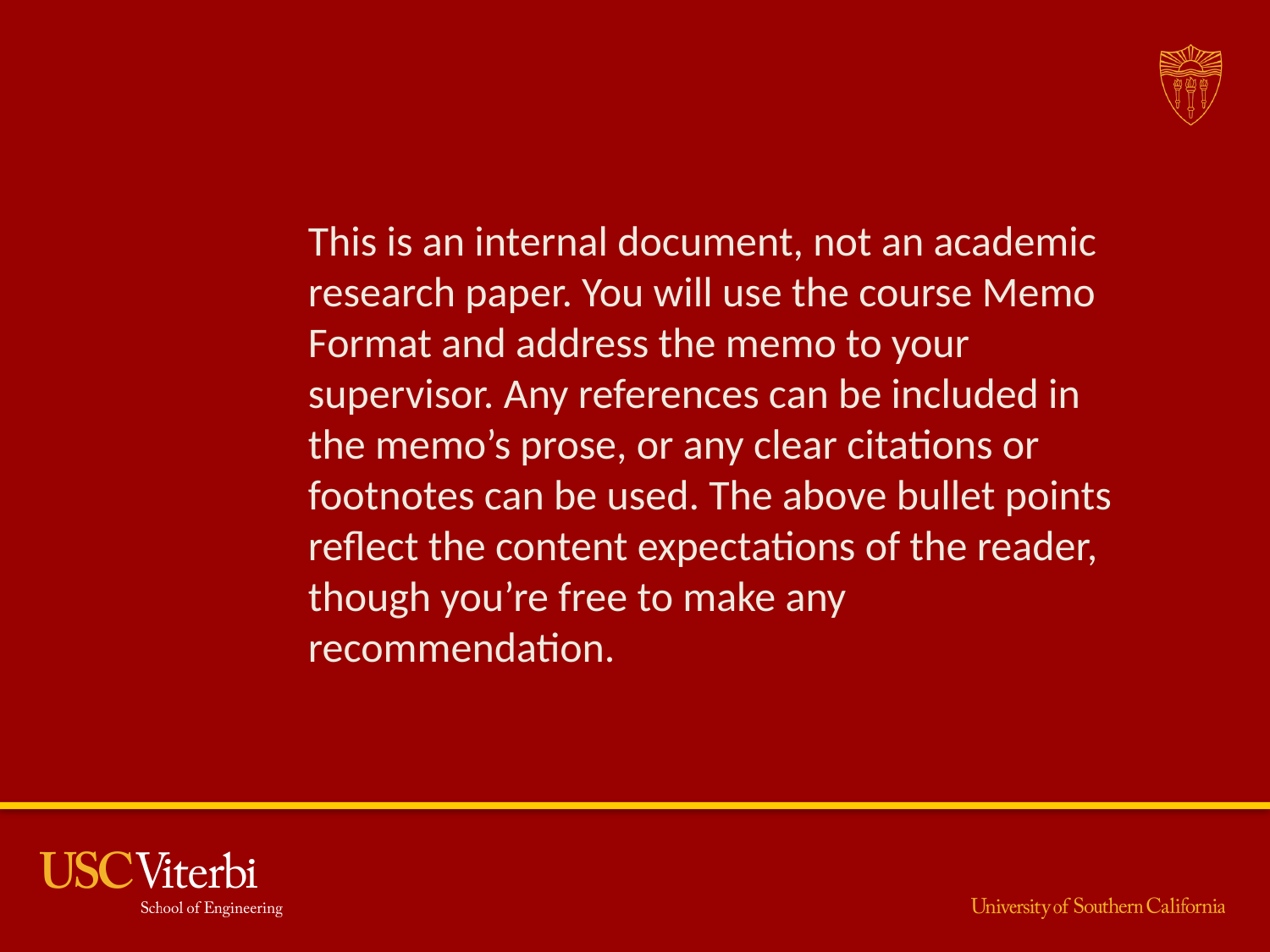

#

This is an internal document, not an academic research paper. You will use the course Memo Format and address the memo to your supervisor. Any references can be included in the memo’s prose, or any clear citations or footnotes can be used. The above bullet points reflect the content expectations of the reader, though you’re free to make any recommendation.